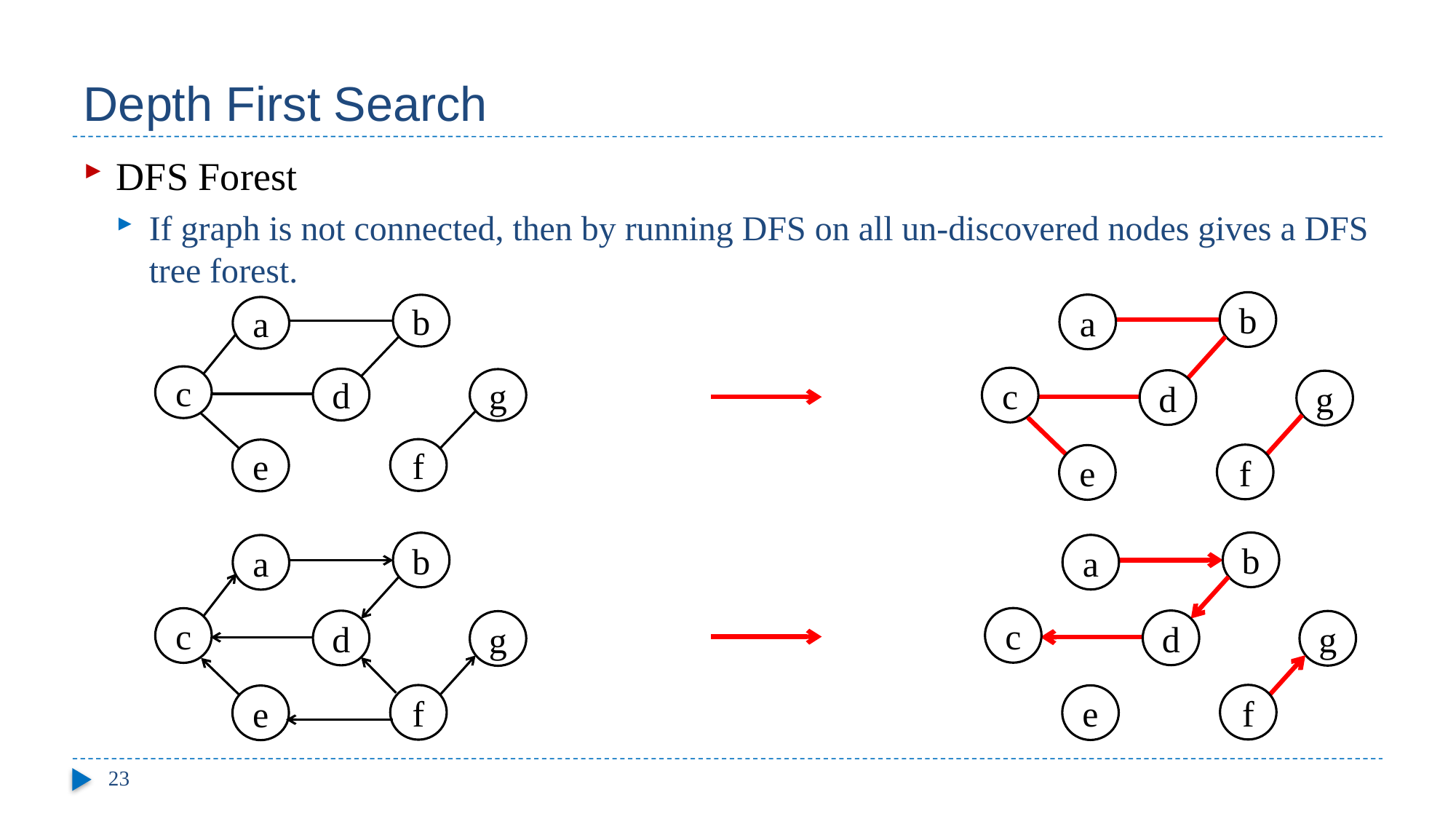

# Depth First Search
DFS Forest
If graph is not connected, then by running DFS on all un-discovered nodes gives a DFS tree forest.
b
a
c
d
g
f
e
b
a
c
d
g
f
e
b
a
c
d
g
f
e
b
a
c
d
g
f
e
23